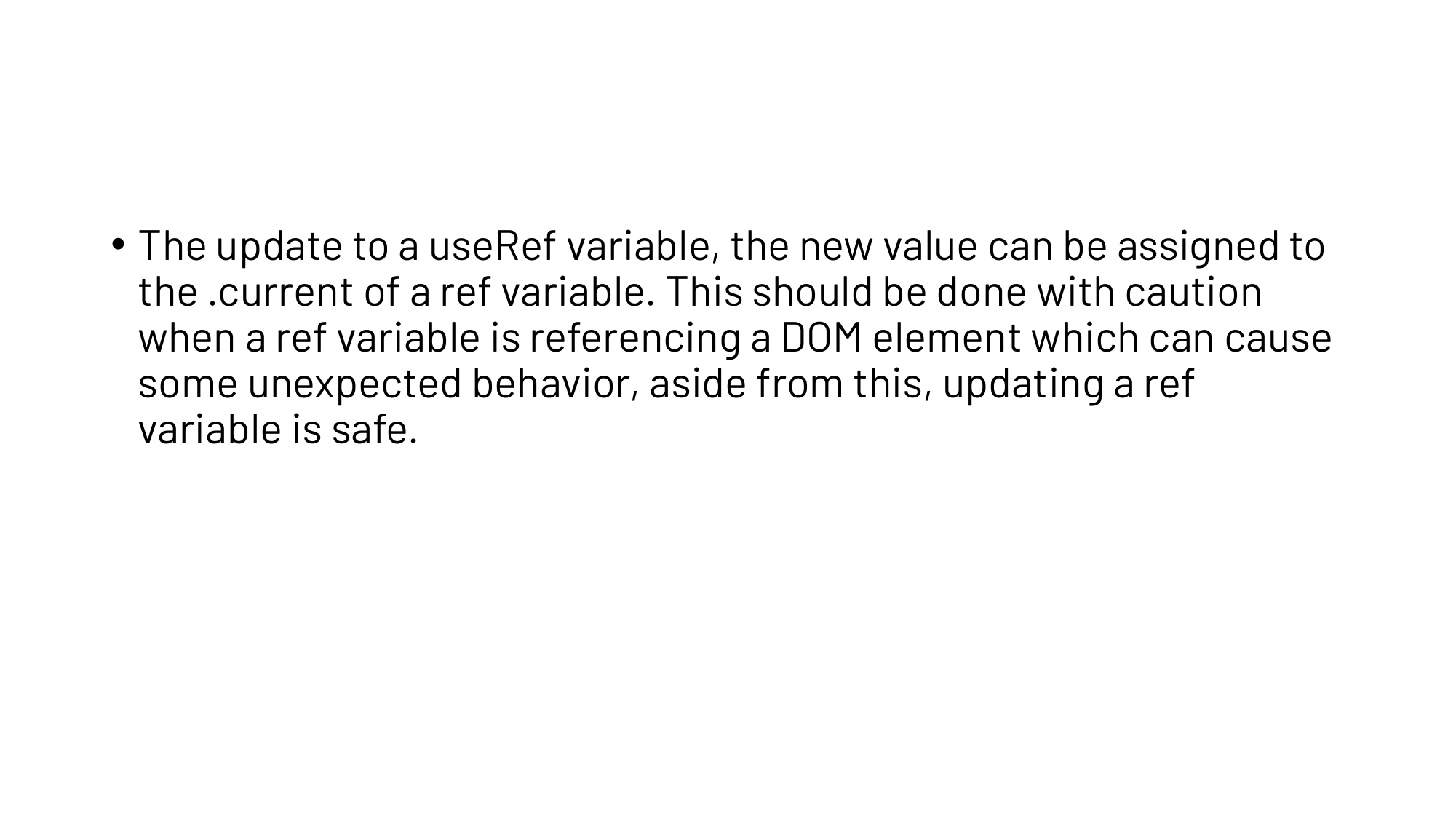

#
The update to a useRef variable, the new value can be assigned to the .current of a ref variable. This should be done with caution when a ref variable is referencing a DOM element which can cause some unexpected behavior, aside from this, updating a ref variable is safe.